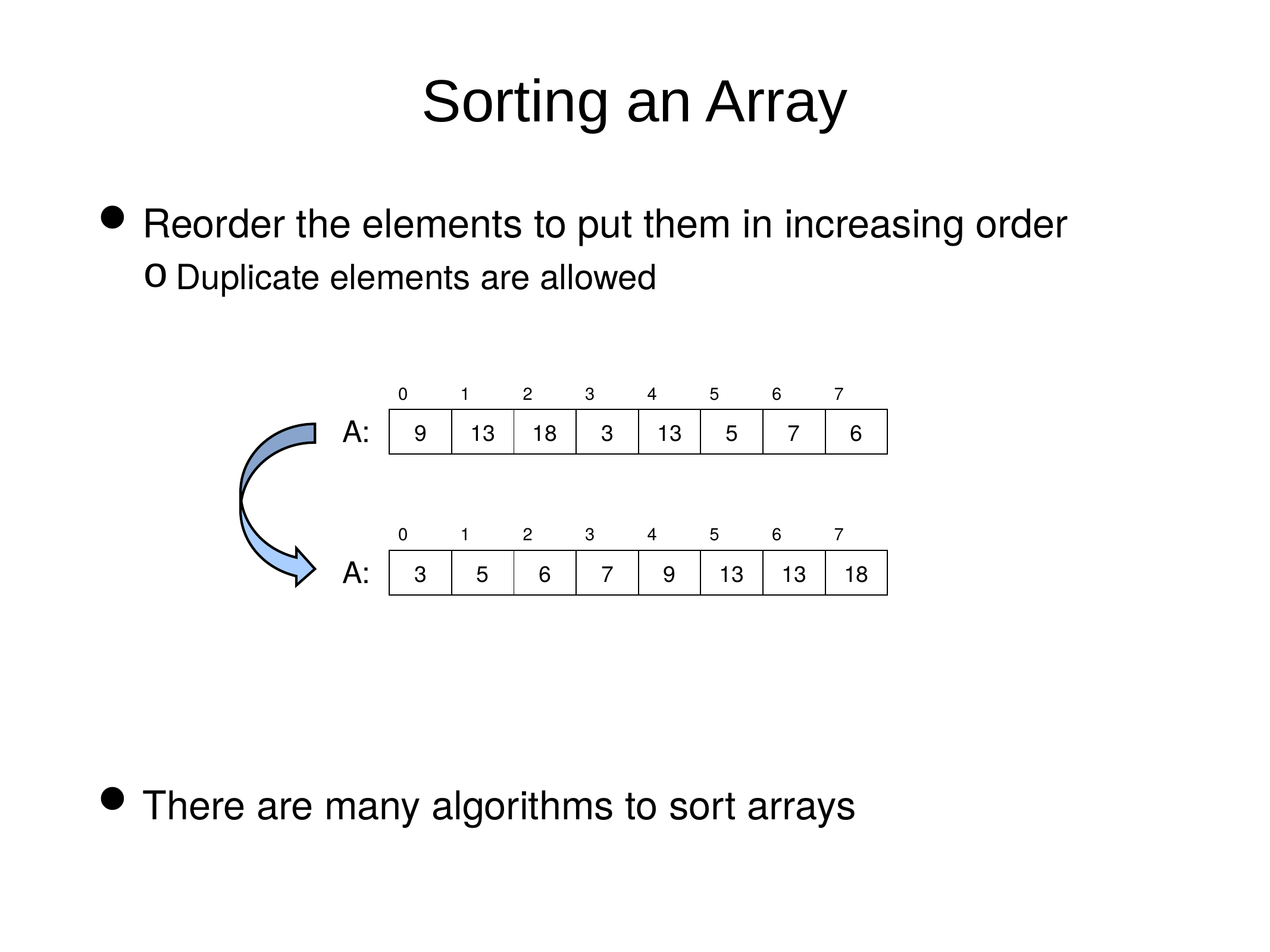

# Sorting an Array
Reorder the elements to put them in increasing order
Duplicate elements are allowed

There are many algorithms to sort arrays
| 0 | 1 | 2 | 3 | 4 | 5 | 6 | 7 |
| --- | --- | --- | --- | --- | --- | --- | --- |
| 9 | 13 | 18 | 3 | 13 | 5 | 7 | 6 |
A:

| 0 | 1 | 2 | 3 | 4 | 5 | 6 | 7 |
| --- | --- | --- | --- | --- | --- | --- | --- |
| 3 | 5 | 6 | 7 | 9 | 13 | 13 | 18 |
A: